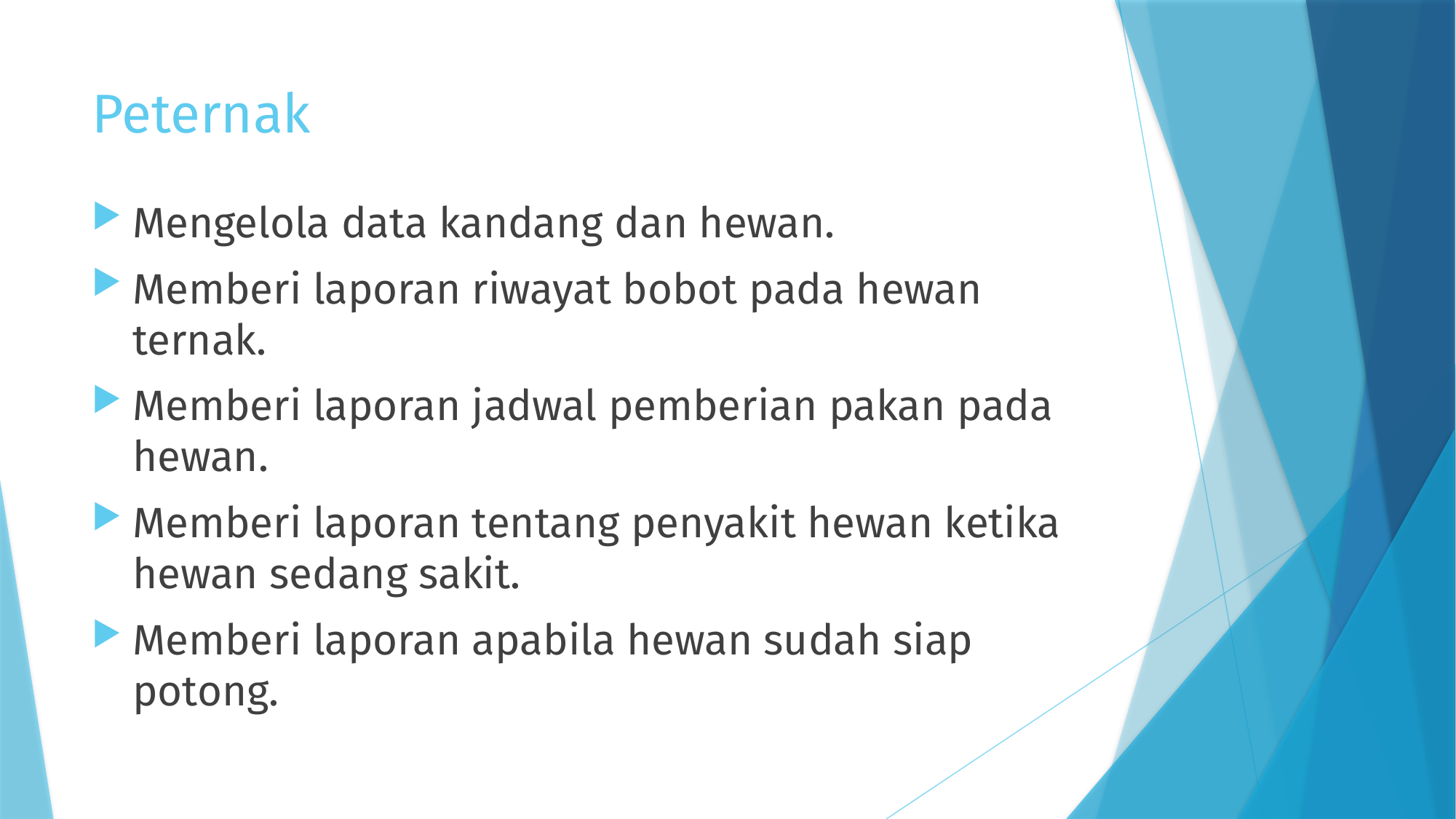

# Peternak
Mengelola data kandang dan hewan.
Memberi laporan riwayat bobot pada hewan ternak.
Memberi laporan jadwal pemberian pakan pada hewan.
Memberi laporan tentang penyakit hewan ketika hewan sedang sakit.
Memberi laporan apabila hewan sudah siap potong.